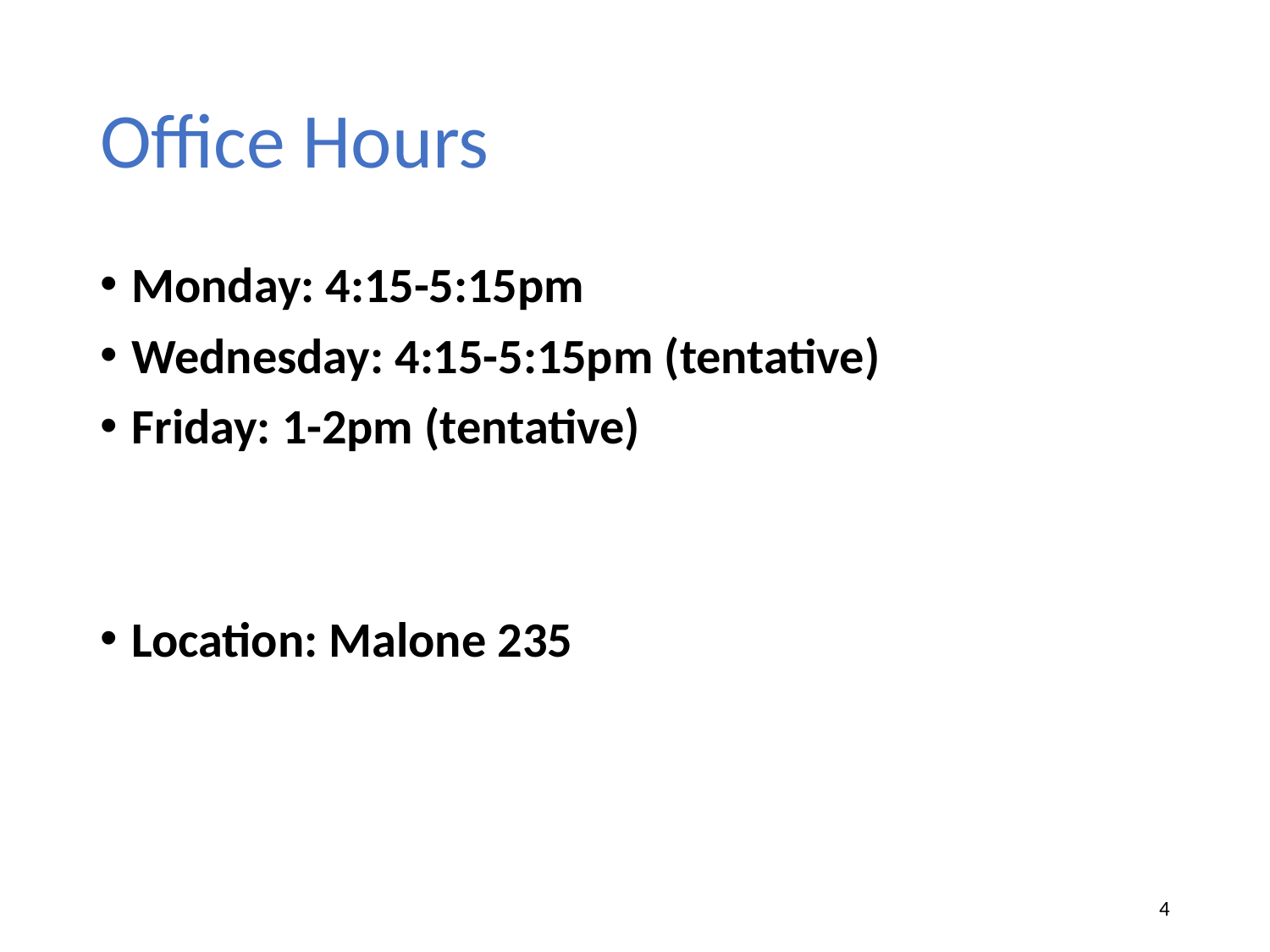

# Office Hours
Monday: 4:15-5:15pm
Wednesday: 4:15-5:15pm (tentative)
Friday: 1-2pm (tentative)

Location: Malone 235
4